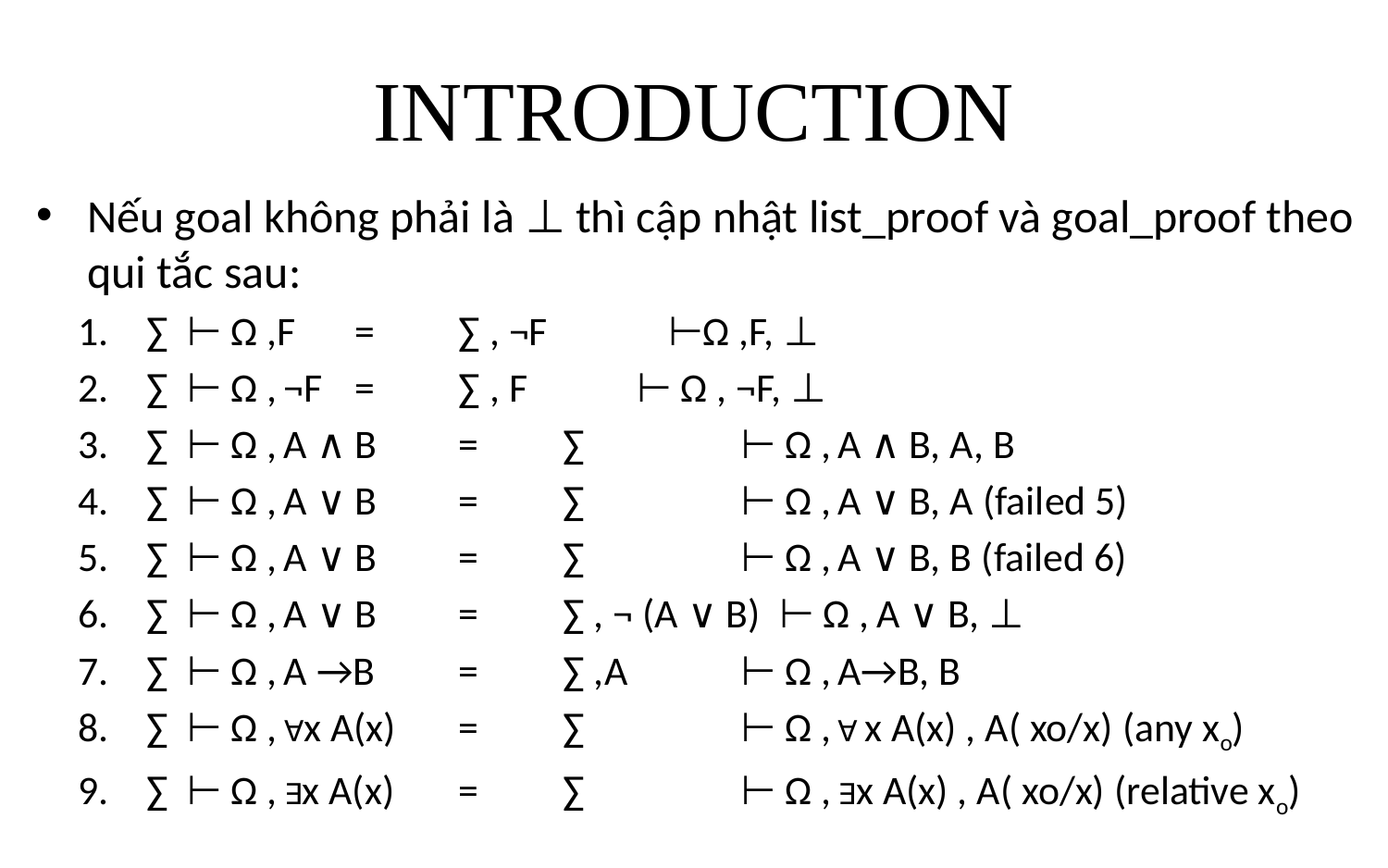

# INTRODUCTION
Nếu goal không phải là ⊥ thì cập nhật list_proof và goal_proof theo qui tắc sau:
∑  ⊢ Ω ,F      	=	∑ , ¬F             ⊢Ω ,F, ⊥
∑  ⊢ Ω , ¬F  	= 	∑ , F	        ⊢ Ω , ¬F, ⊥
∑  ⊢ Ω , A ∧ B	=	∑ 	        ⊢ Ω , A ∧ B, A, B
∑  ⊢ Ω , A ∨ B	=	∑ 	        ⊢ Ω , A ∨ B, A (failed 5)
∑  ⊢ Ω , A ∨ B	=	∑ 	        ⊢ Ω , A ∨ B, B (failed 6)
∑  ⊢ Ω , A ∨ B	=	∑ , ¬ (A ∨ B)  ⊢ Ω , A ∨ B, ⊥
∑  ⊢ Ω , A →B	=	∑ ,A  	        ⊢ Ω , A→B, B
∑  ⊢ Ω , ∀x A(x)	=	∑  	        ⊢ Ω , ∀ x A(x) , A( xo/x) (any xo)
∑  ⊢ Ω , ∃x A(x)	=	∑  	        ⊢ Ω , ∃x A(x) , A( xo/x) (relative xo)